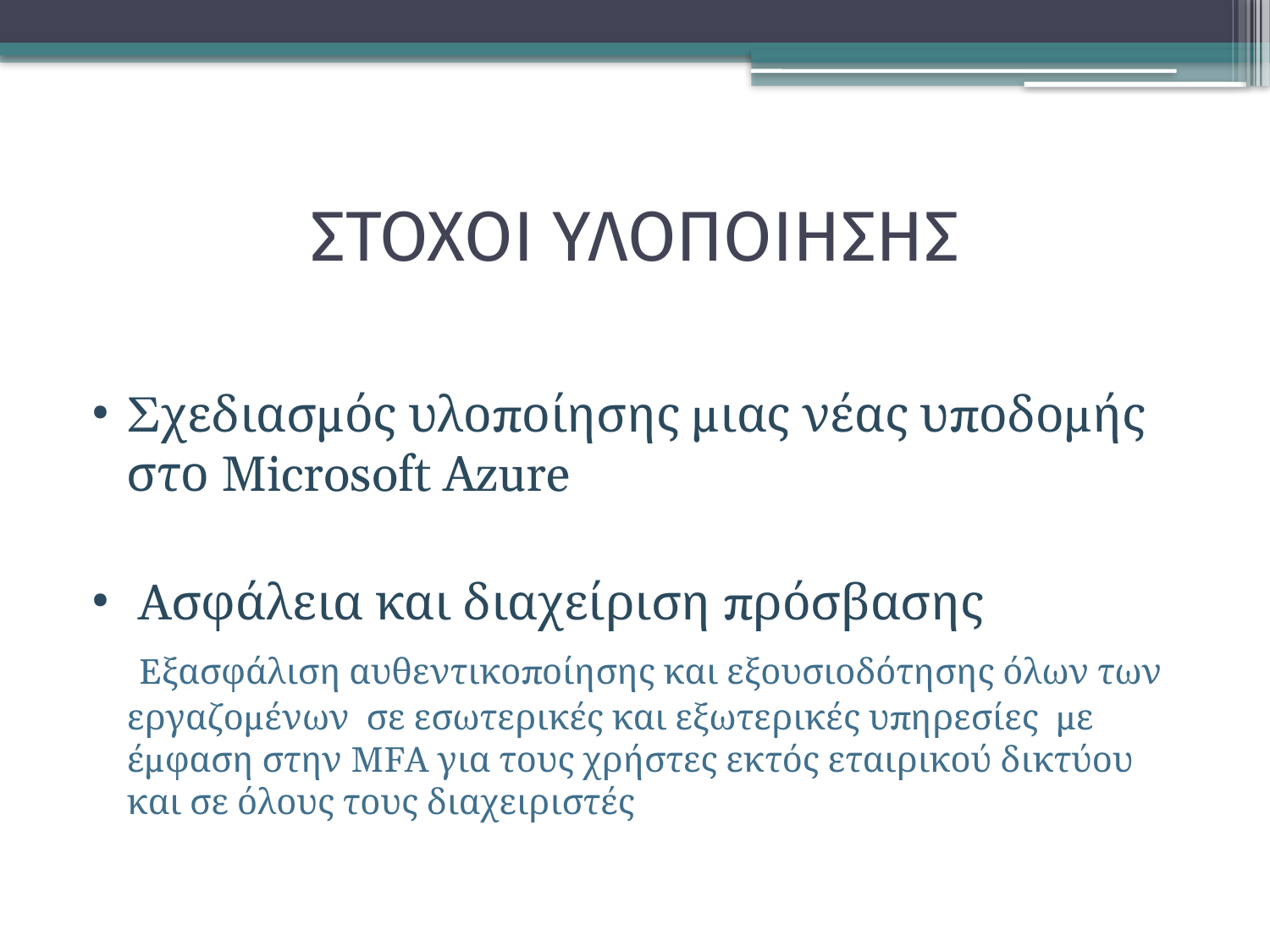

# ΣΤΟΧΟΙ ΥΛΟΠΟΙΗΣΗΣ

Σχεδιασμός υλοποίησης μιας νέας υποδομής στο Microsoft Azure

 Ασφάλεια και διαχείριση πρόσβασης
    Εξασφάλιση αυθεντικοποίησης και εξουσιοδότησης όλων των εργαζομένων  σε εσωτερικές και εξωτερικές υπηρεσίες  με έμφαση στην MFA για τους χρήστες εκτός εταιρικού δικτύου και σε όλους τους διαχειριστές